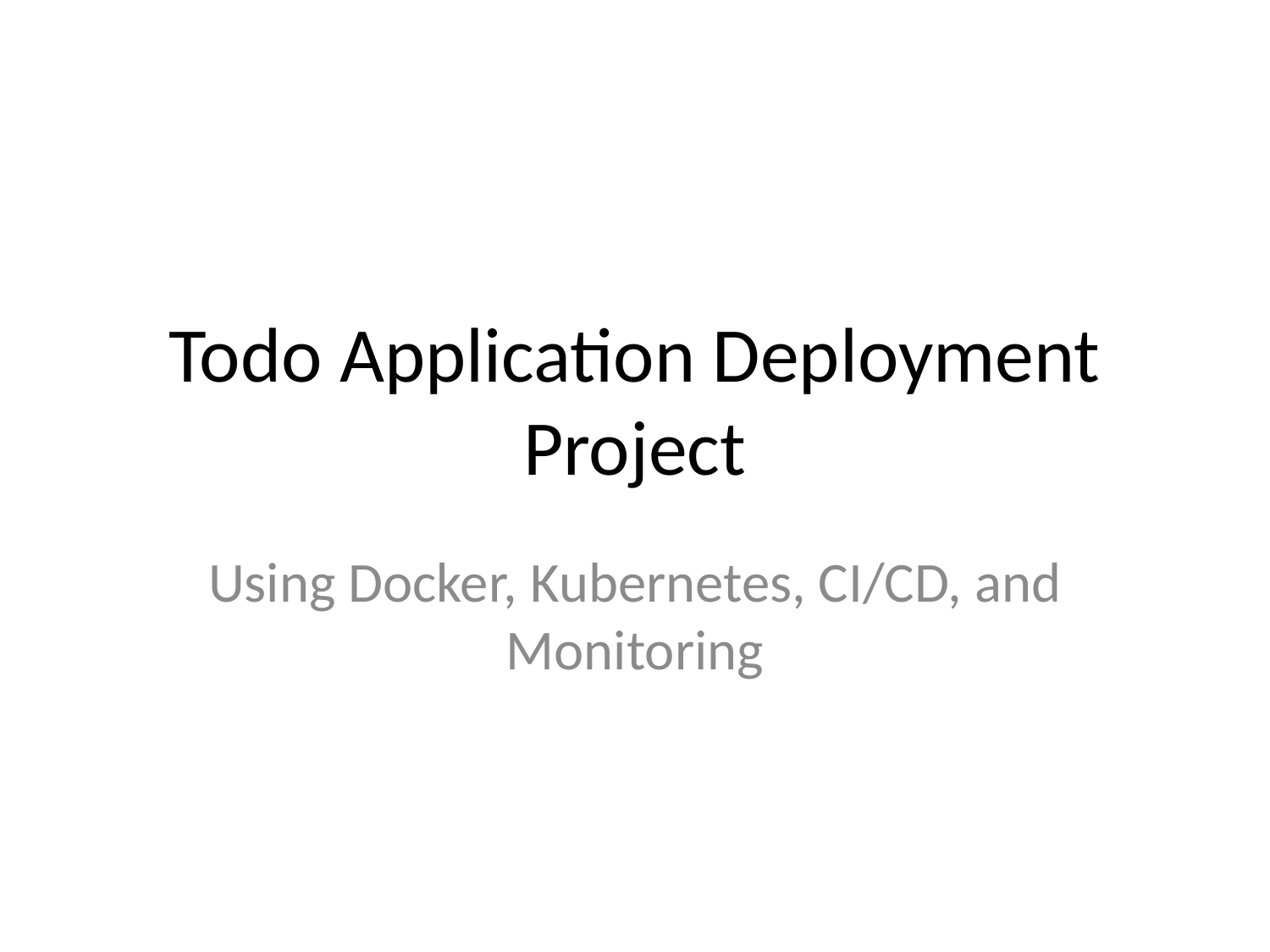

# Todo Application Deployment Project
Using Docker, Kubernetes, CI/CD, and Monitoring